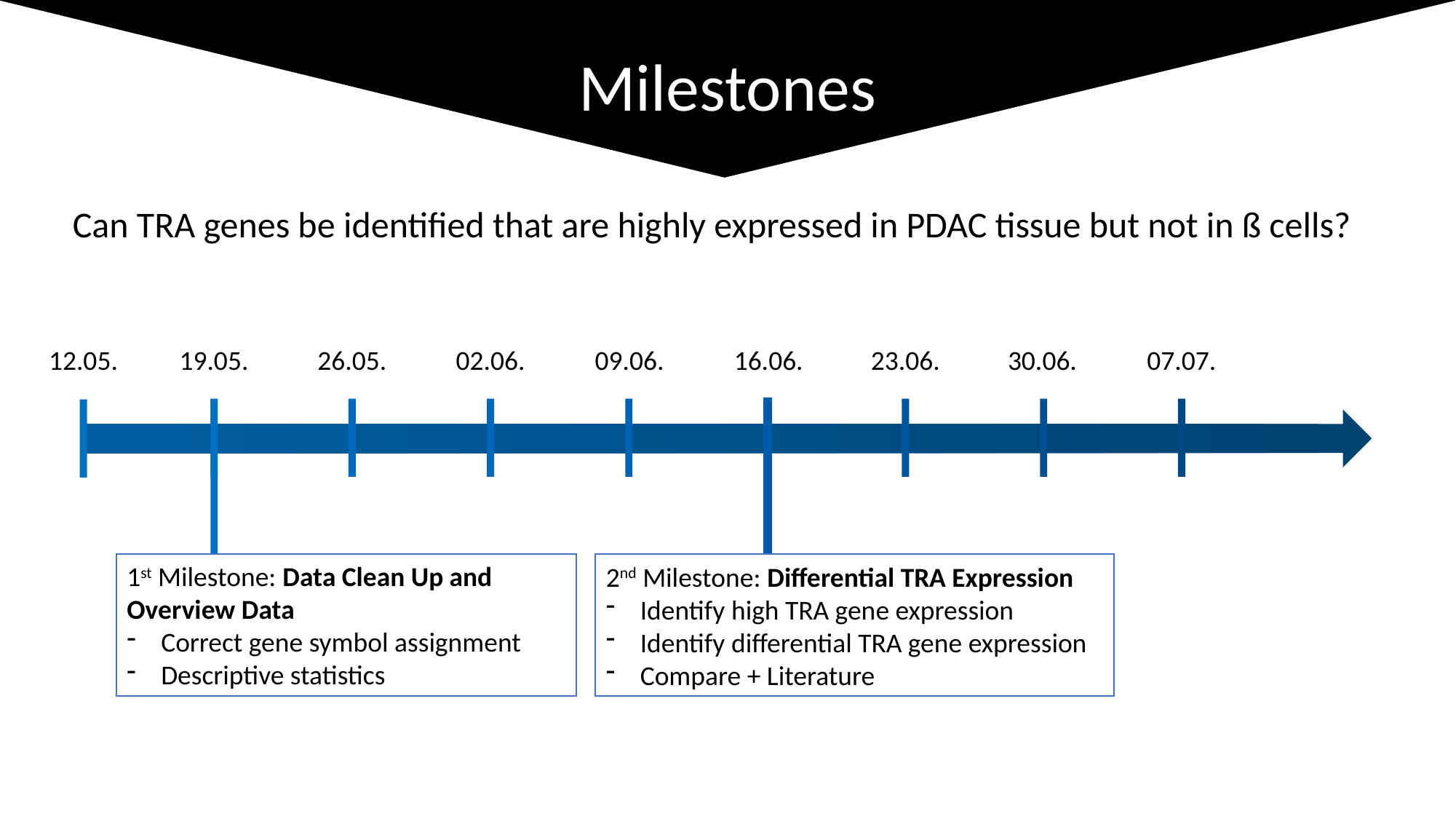

# Milestones
   Can TRA genes be identified that are highly expressed in PDAC tissue but not in ß cells?
12.05.
19.05.
26.05.
02.06.
09.06.
16.06.
23.06.
30.06.
07.07.

1st Milestone: Data Clean Up and Overview Data
Correct gene symbol assignment
Descriptive statistics
2nd Milestone: Differential TRA Expression
Identify high TRA gene expression
Identify differential TRA gene expression
Compare + Literature